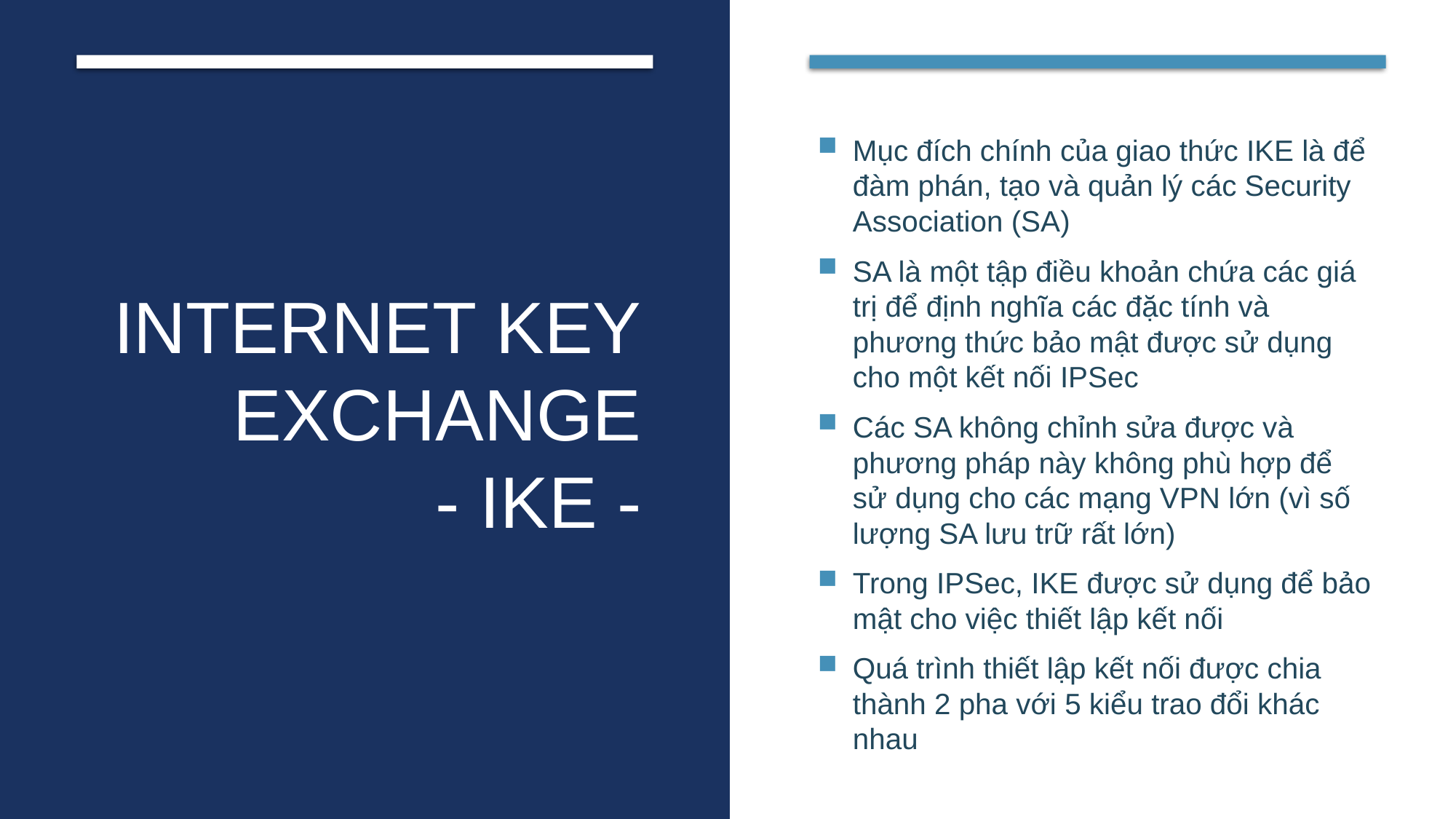

# Internet key exchange - ike -
Mục đích chính của giao thức IKE là để đàm phán, tạo và quản lý các Security Association (SA)
SA là một tập điều khoản chứa các giá trị để định nghĩa các đặc tính và phương thức bảo mật được sử dụng cho một kết nối IPSec
Các SA không chỉnh sửa được và phương pháp này không phù hợp để sử dụng cho các mạng VPN lớn (vì số lượng SA lưu trữ rất lớn)
Trong IPSec, IKE được sử dụng để bảo mật cho việc thiết lập kết nối
Quá trình thiết lập kết nối được chia thành 2 pha với 5 kiểu trao đổi khác nhau